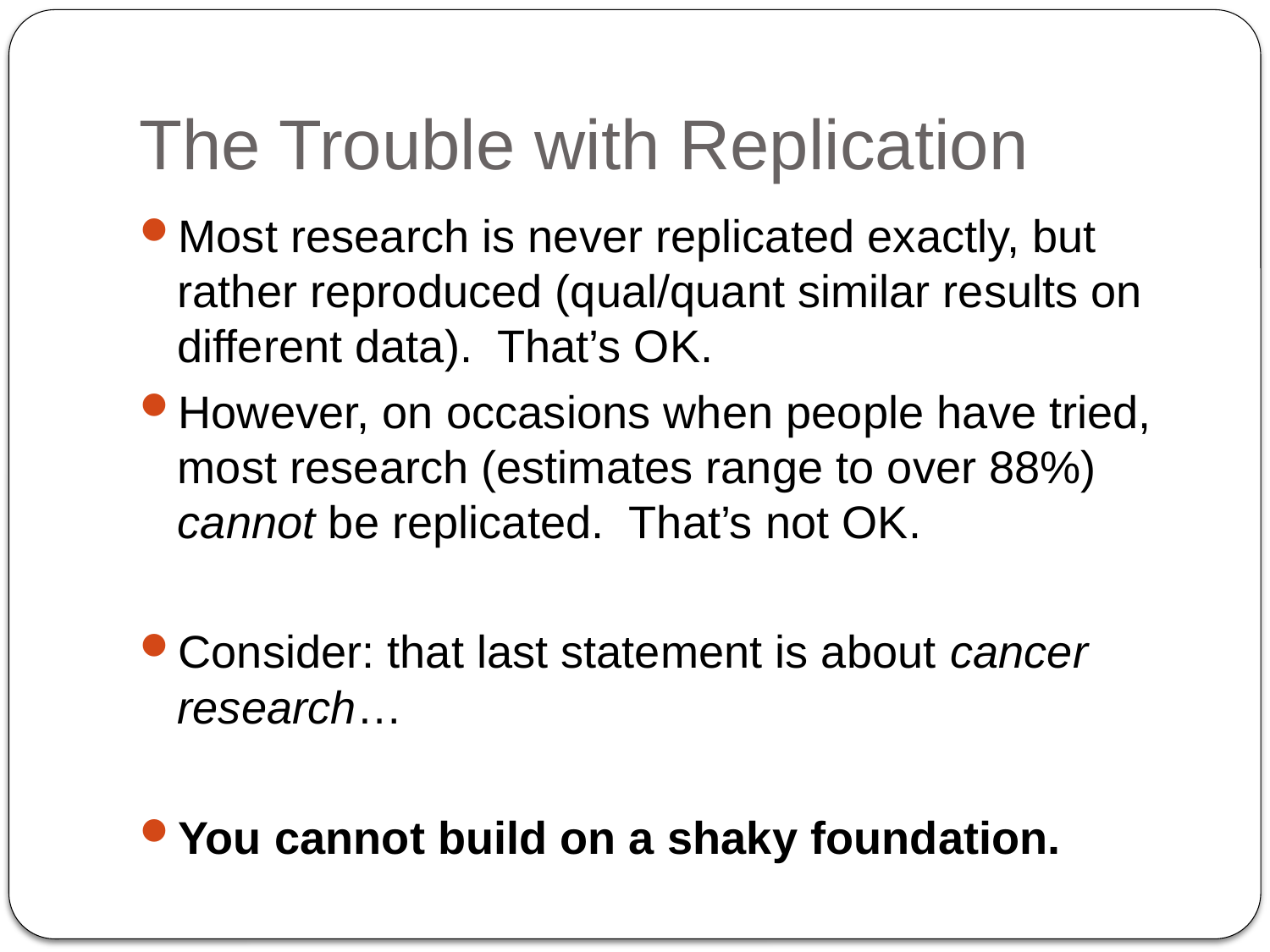

# The Trouble with Replication
Most research is never replicated exactly, but rather reproduced (qual/quant similar results on different data).  That’s OK.
However, on occasions when people have tried, most research (estimates range to over 88%) cannot be replicated.  That’s not OK.

Consider: that last statement is about cancer research…

You cannot build on a shaky foundation.